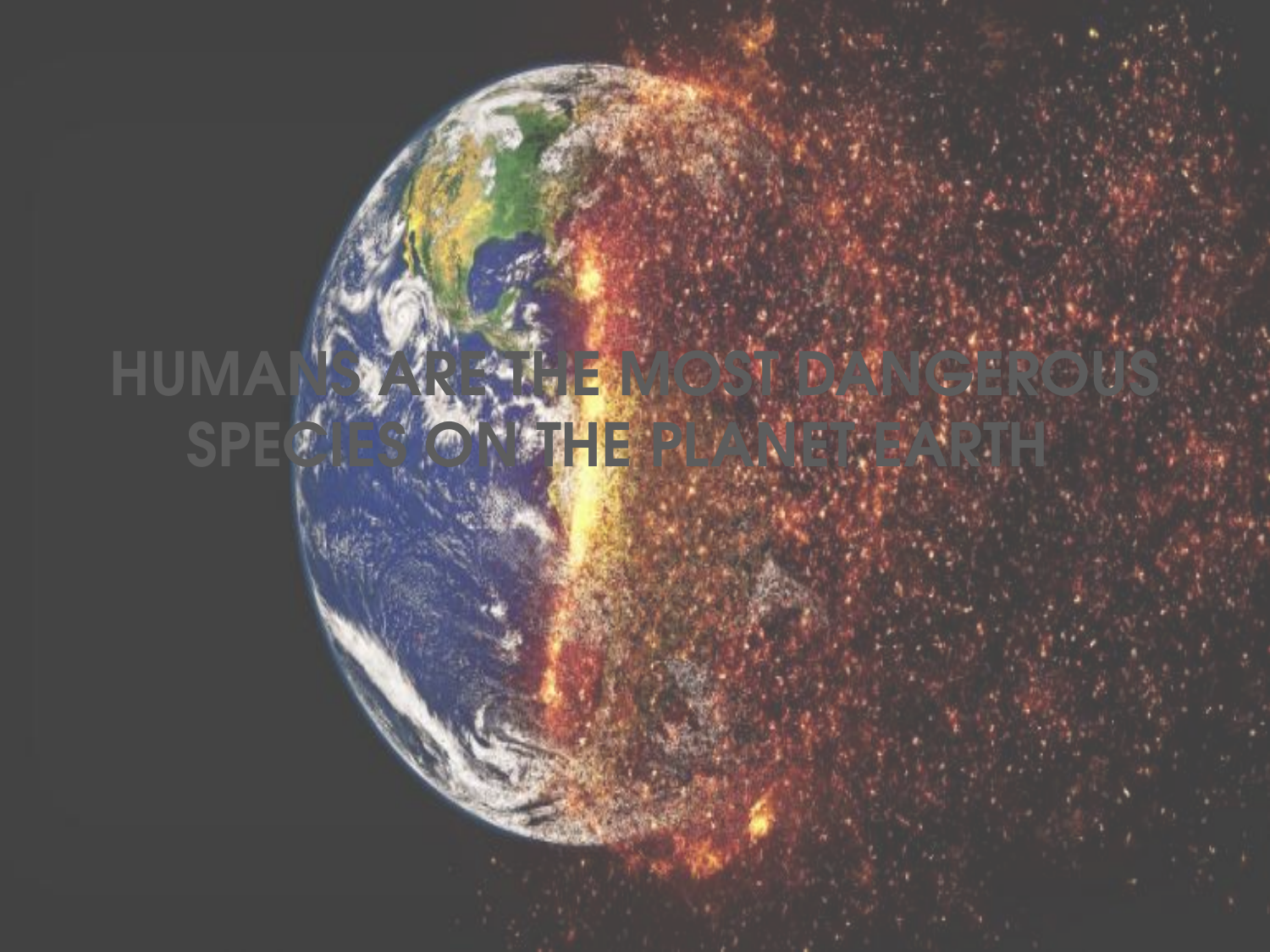

# HUMANS ARE THE MOST DANGEROUS SPECIES ON THE PLANET EARTH